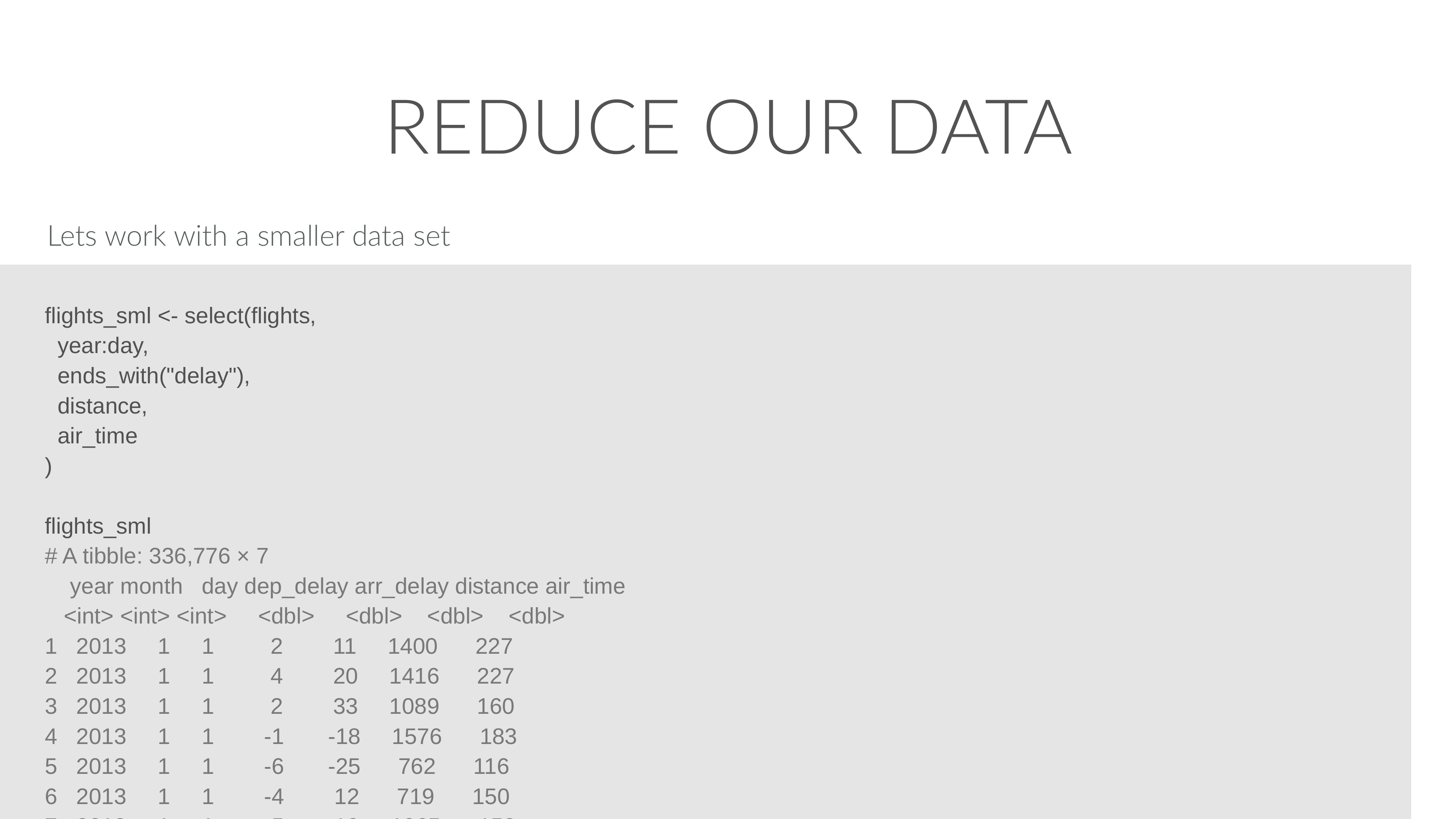

# reduce our data
Lets work with a smaller data set
flights_sml <- select(flights,
  year:day,
  ends_with("delay"),
  distance,
  air_time
)

flights_sml
# A tibble: 336,776 × 7
    year month   day dep_delay arr_delay distance air_time
   <int> <int> <int>     <dbl>     <dbl>    <dbl>    <dbl>
1   2013     1     1         2        11     1400      227
2   2013     1     1         4        20     1416      227
3   2013     1     1         2        33     1089      160
4   2013     1     1        -1       -18     1576      183
5   2013     1     1        -6       -25      762      116
6   2013     1     1        -4        12      719      150
7   2013     1     1        -5        19     1065      158
8   2013     1     1        -3       -14      229       53
9   2013     1     1        -3        -8      944      140
10  2013     1     1        -2         8      733      138
# ... with 336,766 more rows